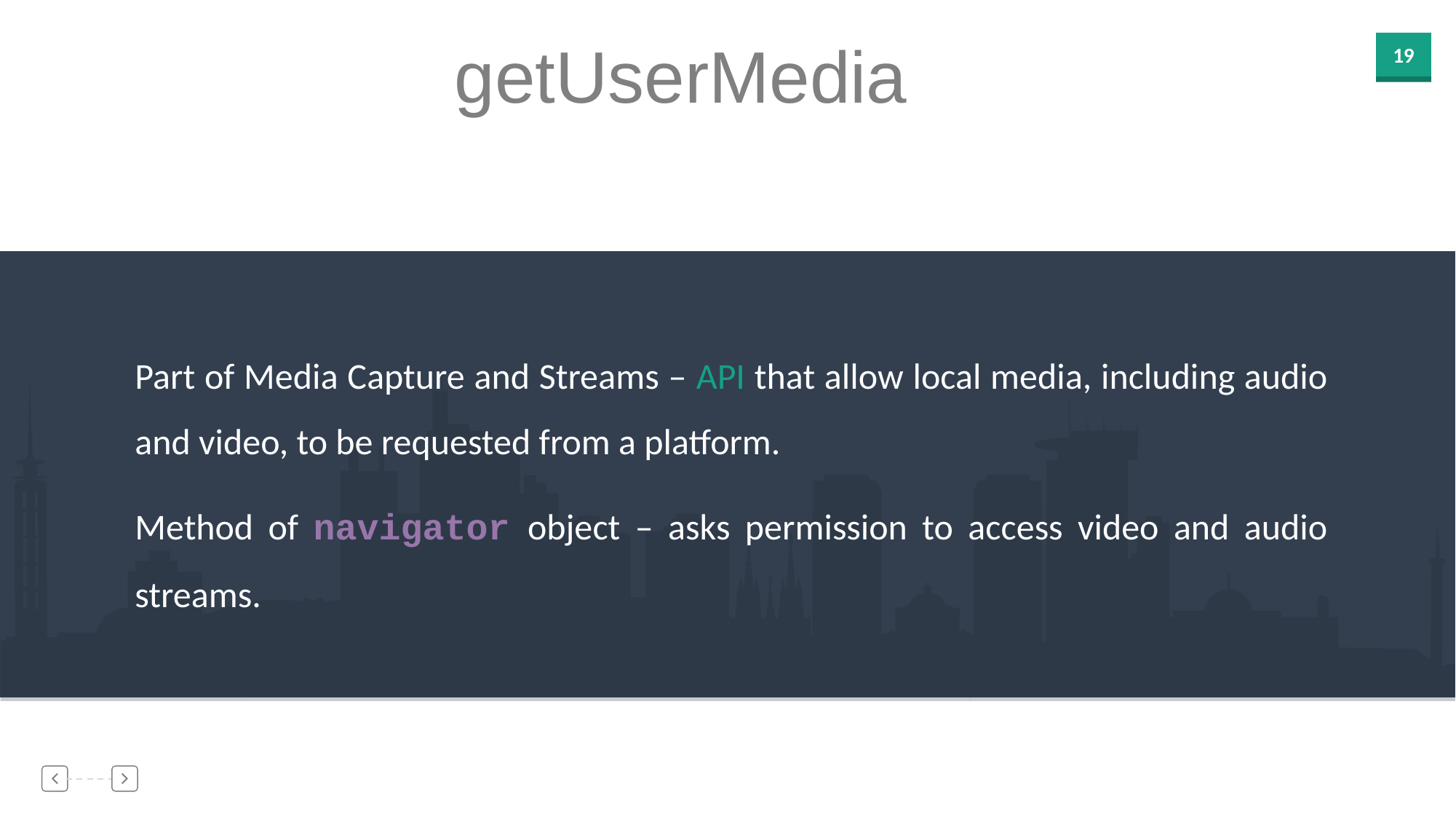

getUserMedia

Part of Media Capture and Streams – API that allow local media, including audio and video, to be requested from a platform.
Method of navigator object – asks permission to access video and audio streams.